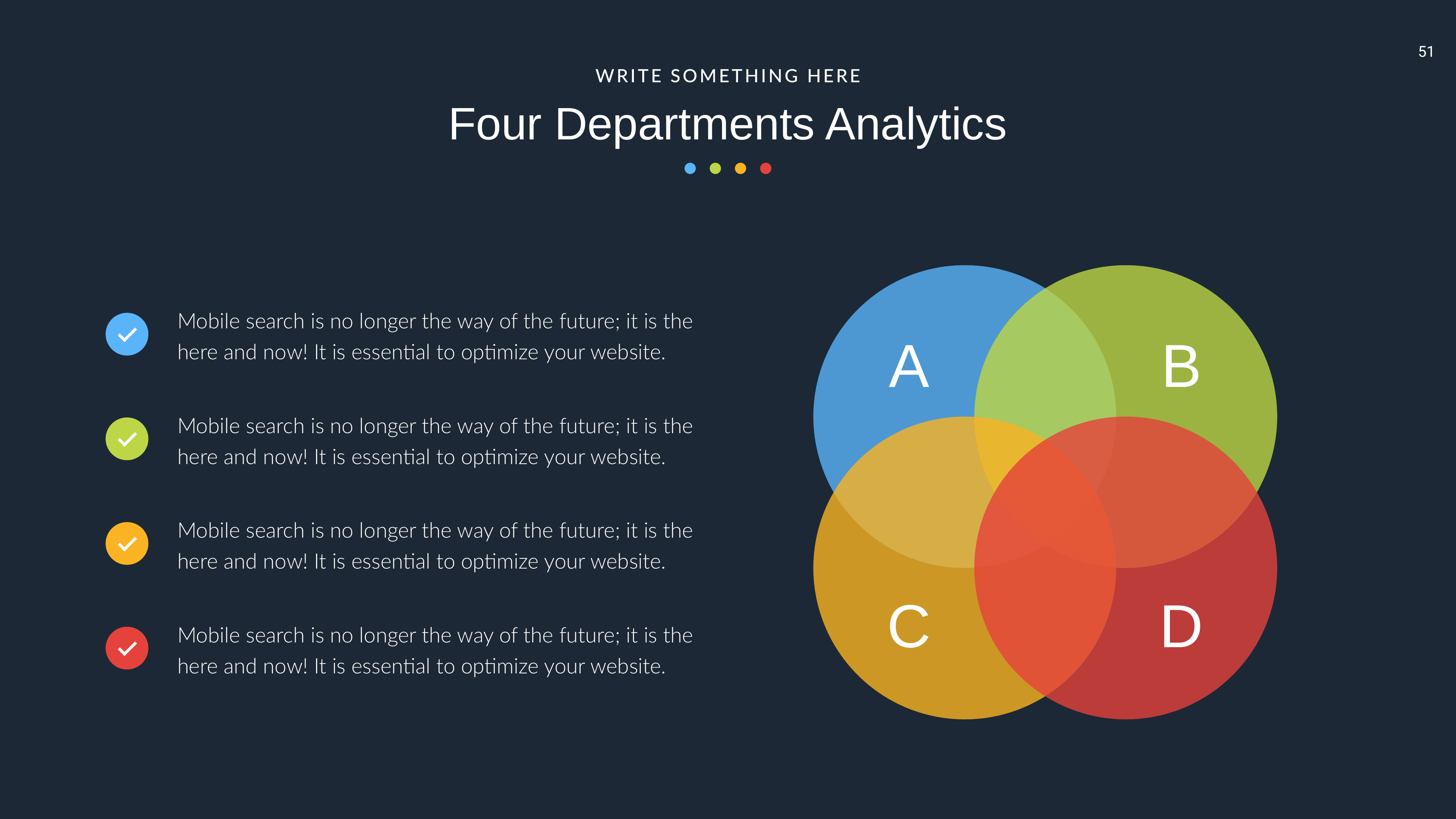

WRITE SOMETHING HERE
Four Departments Analytics

Mobile search is no longer the way of the future; it is the here and now! It is essential to optimize your website.

Mobile search is no longer the way of the future; it is the here and now! It is essential to optimize your website.

Mobile search is no longer the way of the future; it is the here and now! It is essential to optimize your website.

Mobile search is no longer the way of the future; it is the here and now! It is essential to optimize your website.

A
B
C
D